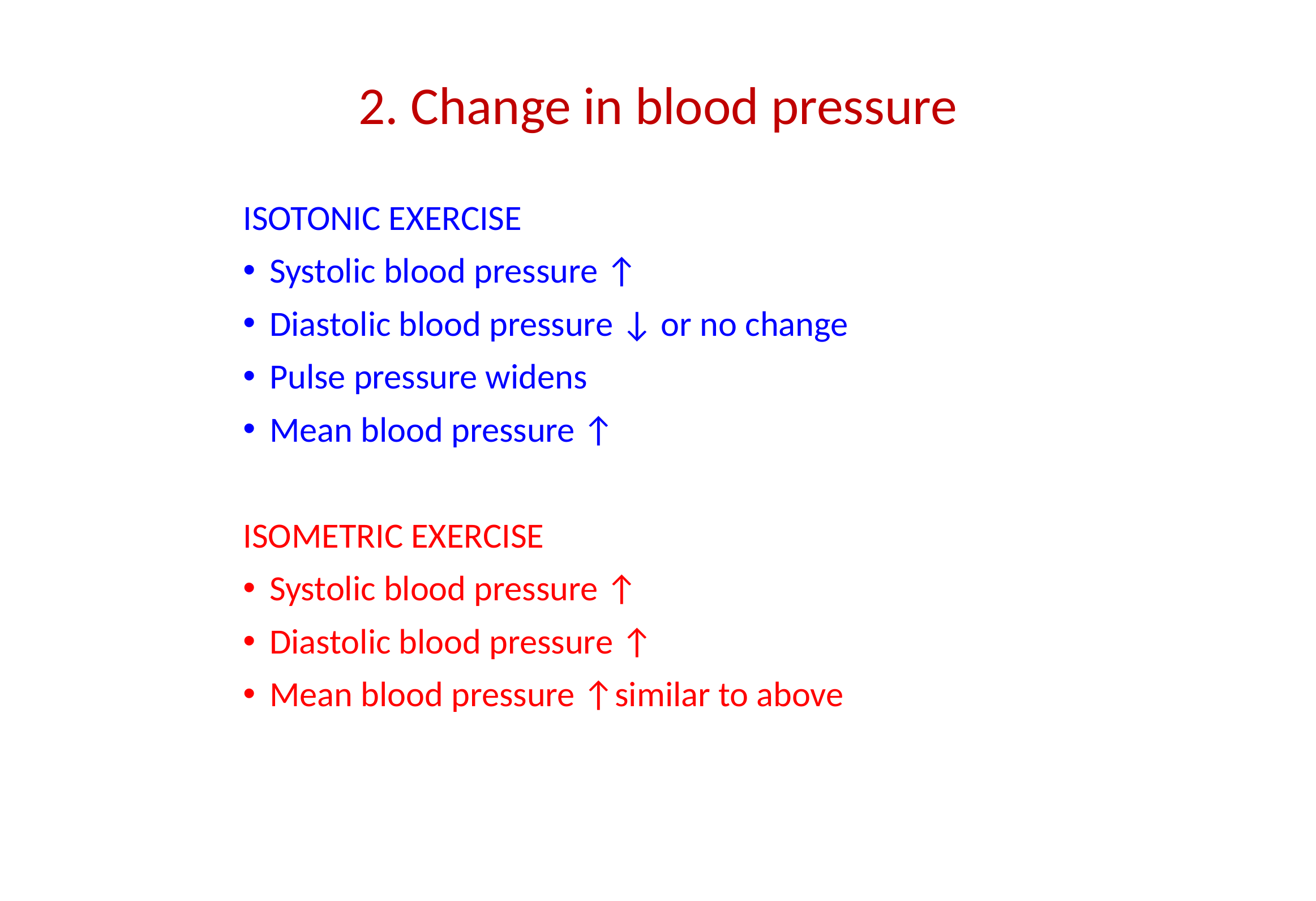

# 2. Change in blood pressure
ISOTONIC EXERCISE
Systolic blood pressure ↑
Diastolic blood pressure ↓ or no change
Pulse pressure widens
Mean blood pressure ↑

ISOMETRIC EXERCISE
Systolic blood pressure ↑
Diastolic blood pressure ↑
Mean blood pressure ↑similar to above